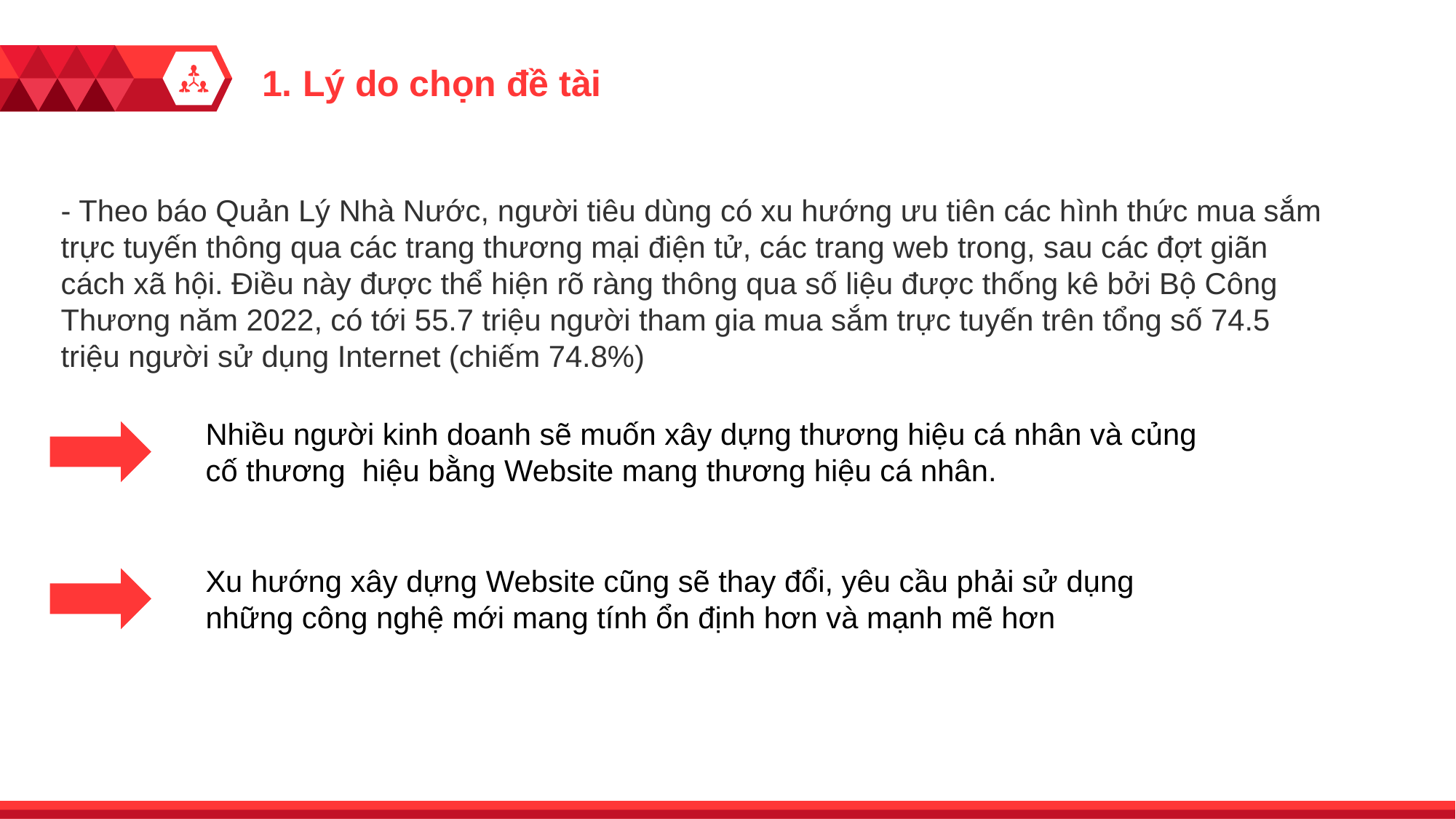

1. Lý do chọn đề tài
- Theo báo Quản Lý Nhà Nước, người tiêu dùng có xu hướng ưu tiên các hình thức mua sắm trực tuyến thông qua các trang thương mại điện tử, các trang web trong, sau các đợt giãn cách xã hội. Điều này được thể hiện rõ ràng thông qua số liệu được thống kê bởi Bộ Công Thương năm 2022, có tới 55.7 triệu người tham gia mua sắm trực tuyến trên tổng số 74.5 triệu người sử dụng Internet (chiếm 74.8%)

Nhiều người kinh doanh sẽ muốn xây dựng thương hiệu cá nhân và củng cố thương  hiệu bằng Website mang thương hiệu cá nhân.

Xu hướng xây dựng Website cũng sẽ thay đổi, yêu cầu phải sử dụng những công nghệ mới mang tính ổn định hơn và mạnh mẽ hơn